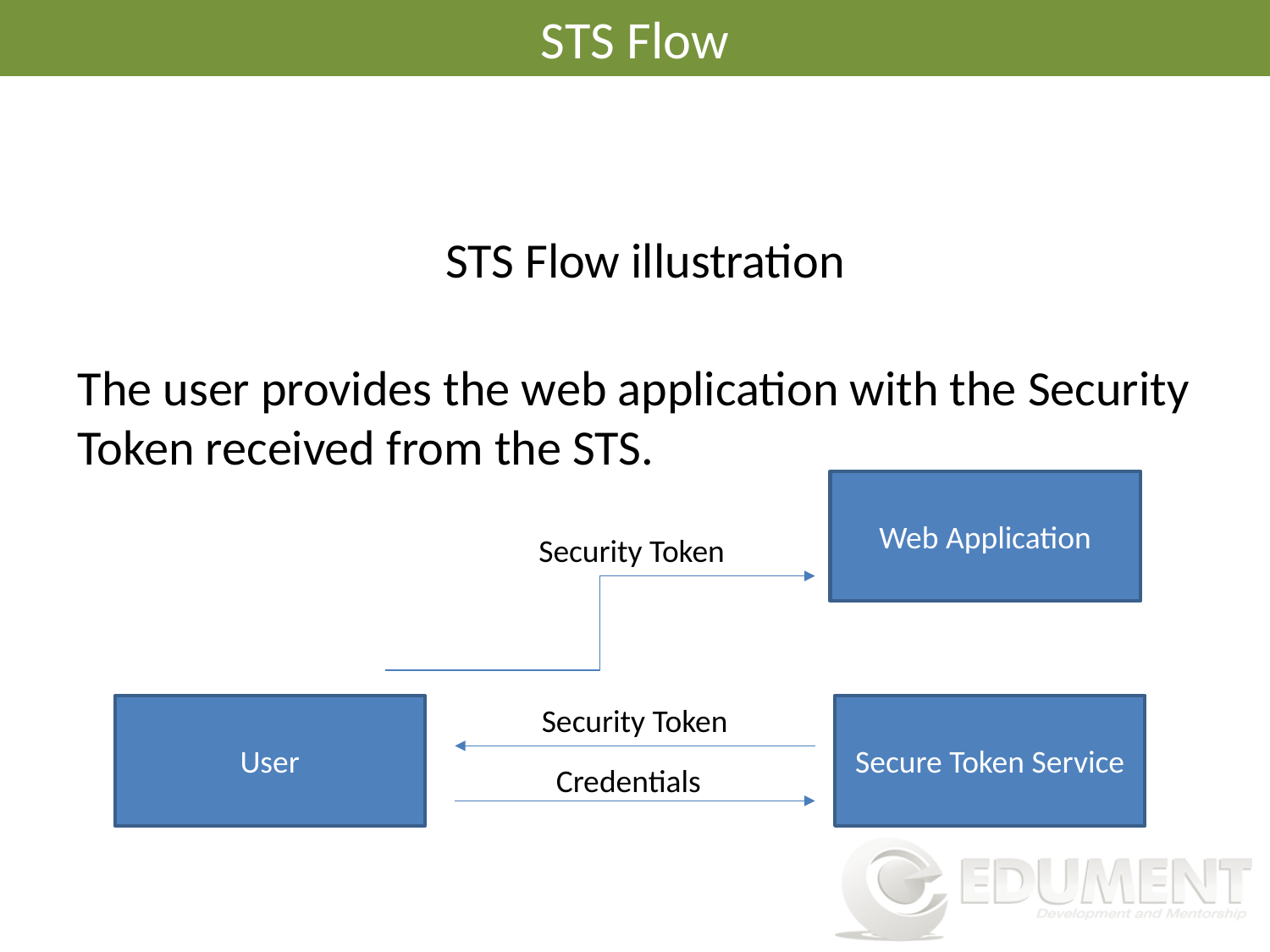

# STS Flow
STS Flow illustration
The user provides the web application with the Security Token received from the STS.
Web Application
Security Token
Security Token
User
Secure Token Service
Credentials